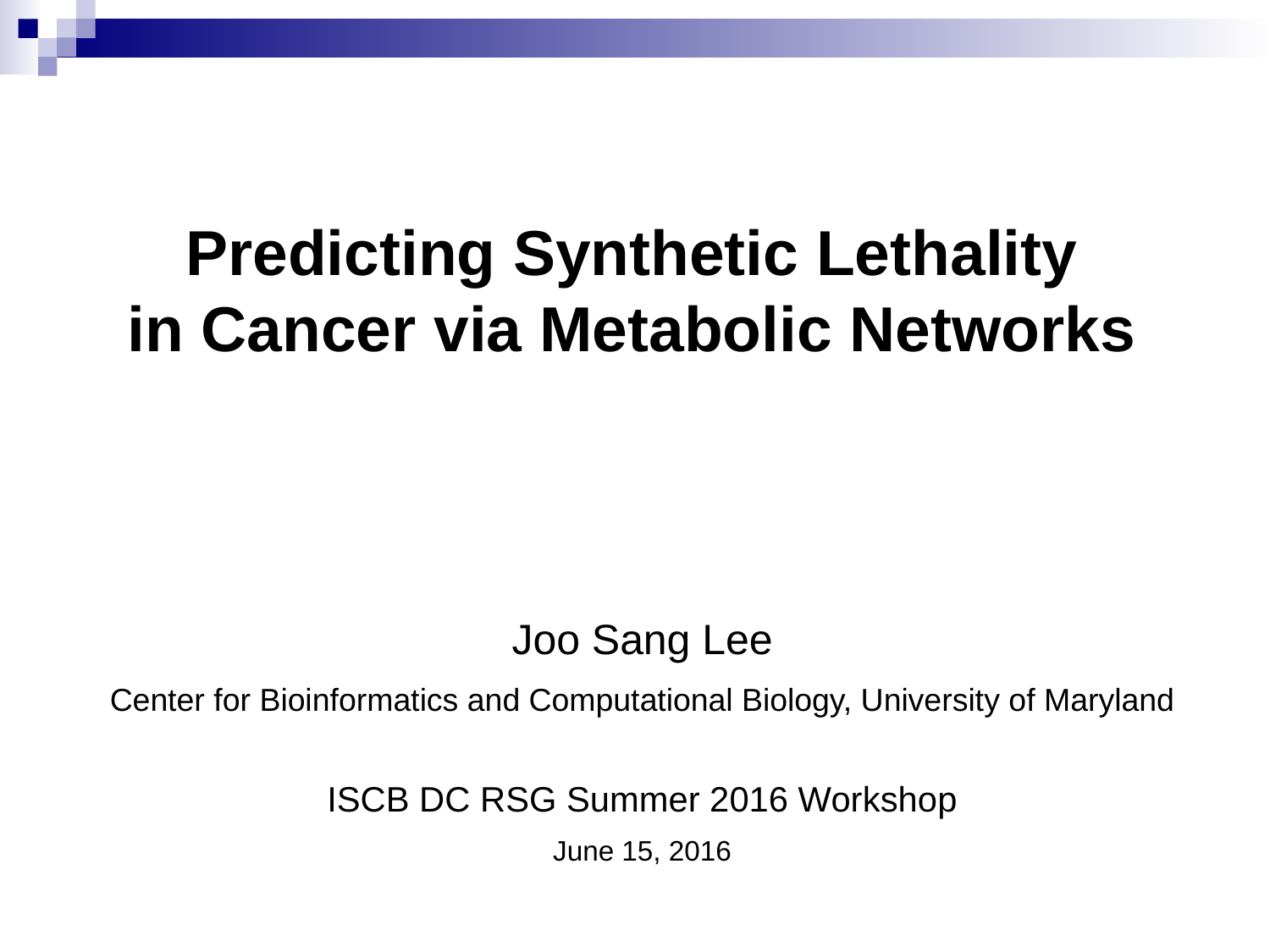

# Predicting Synthetic Lethality in Cancer via Metabolic Networks
Joo Sang Lee
Center for Bioinformatics and Computational Biology, University of Maryland

ISCB DC RSG Summer 2016 Workshop
June 15, 2016